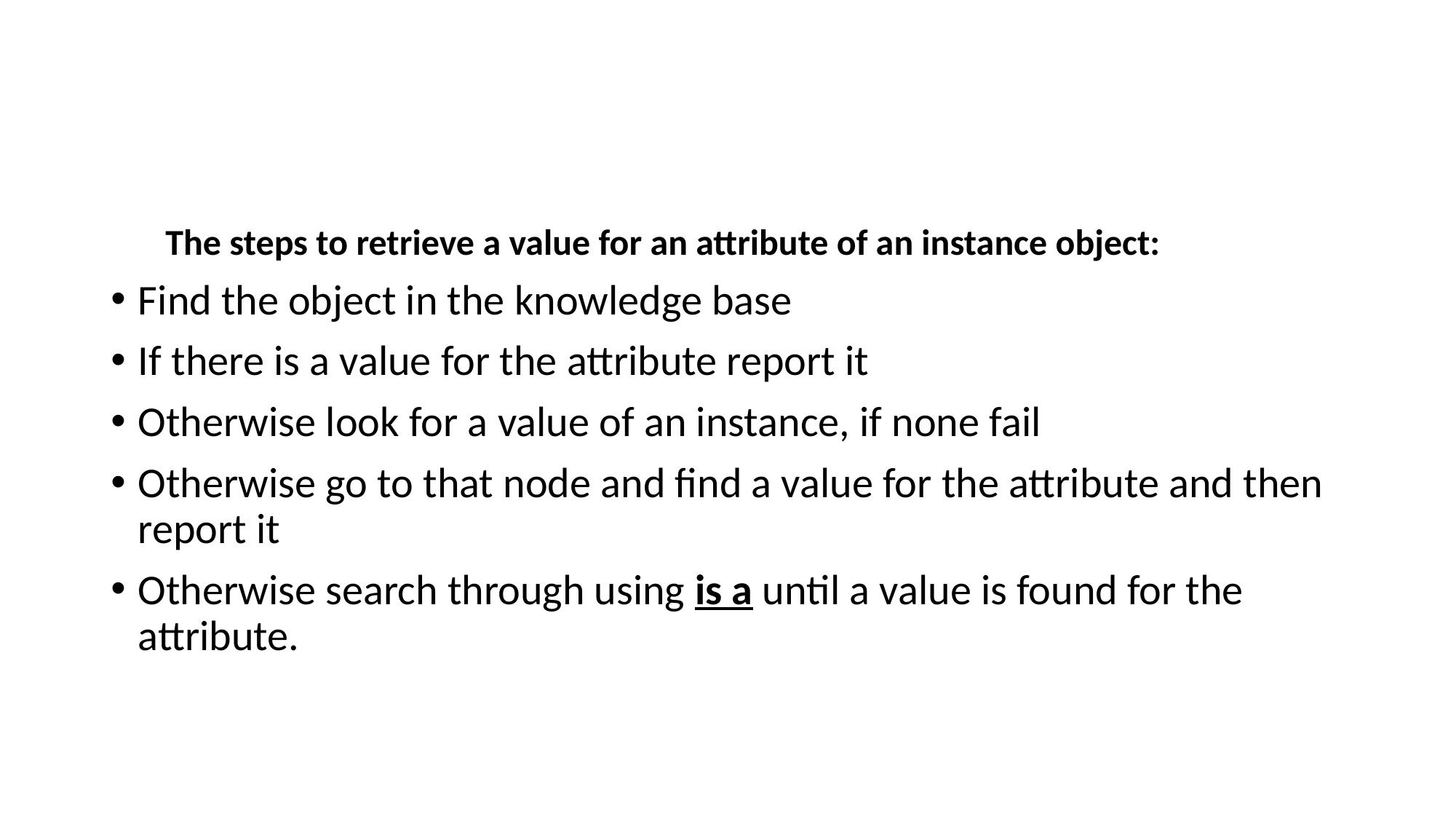

The steps to retrieve a value for an attribute of an instance object:
Find the object in the knowledge base
If there is a value for the attribute report it
Otherwise look for a value of an instance, if none fail
Otherwise go to that node and find a value for the attribute and then report it
Otherwise search through using is a until a value is found for the attribute.